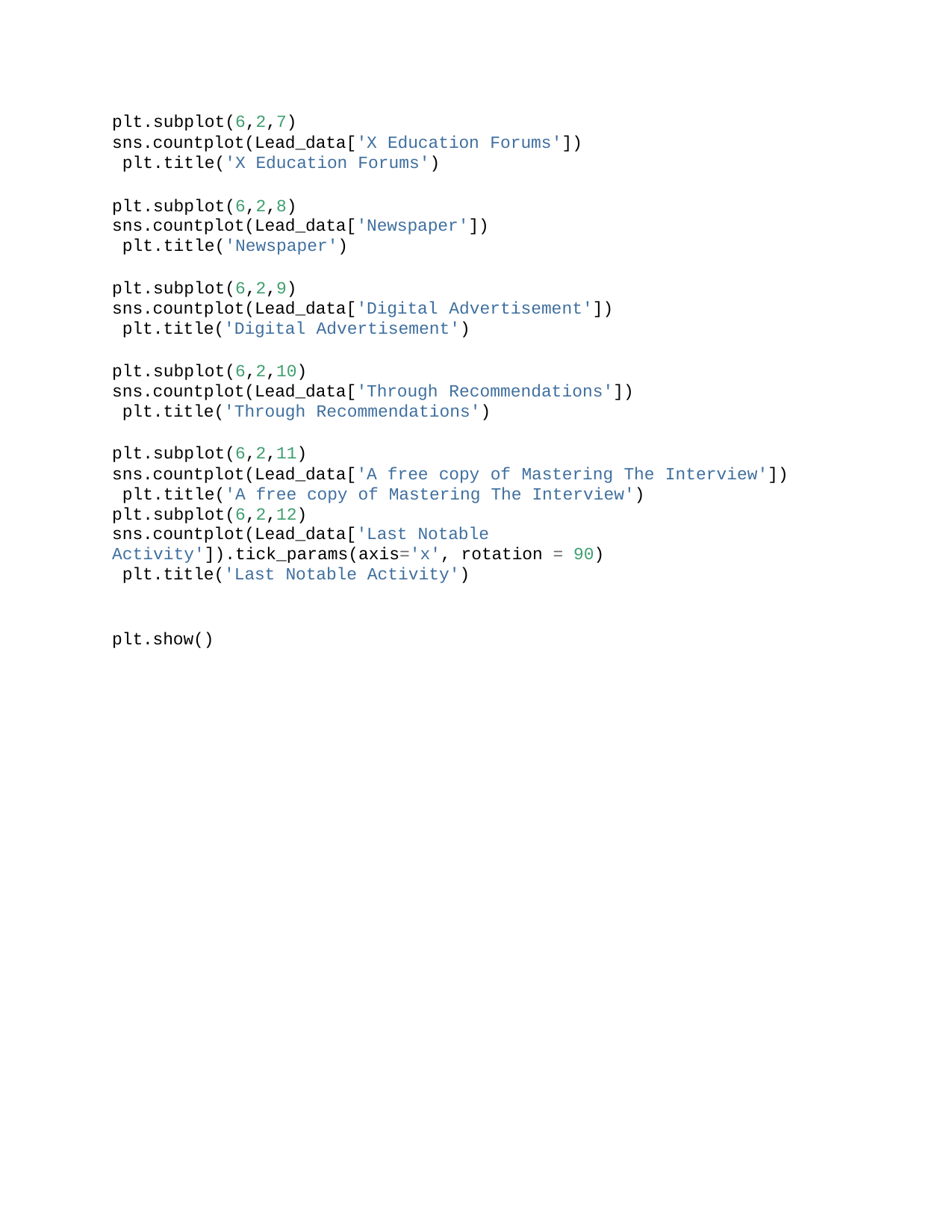

plt.subplot(6,2,7)
sns.countplot(Lead_data['X Education Forums'])  plt.title('X Education Forums')

plt.subplot(6,2,8)  sns.countplot(Lead_data['Newspaper'])  plt.title('Newspaper')

plt.subplot(6,2,9)  sns.countplot(Lead_data['Digital Advertisement'])  plt.title('Digital Advertisement')

plt.subplot(6,2,10)  sns.countplot(Lead_data['Through Recommendations'])  plt.title('Through Recommendations')

plt.subplot(6,2,11)
sns.countplot(Lead_data['A free copy of Mastering The Interview'])  plt.title('A free copy of Mastering The Interview')  plt.subplot(6,2,12)
sns.countplot(Lead_data['Last Notable  Activity']).tick_params(axis='x', rotation = 90)  plt.title('Last Notable Activity')

plt.show()